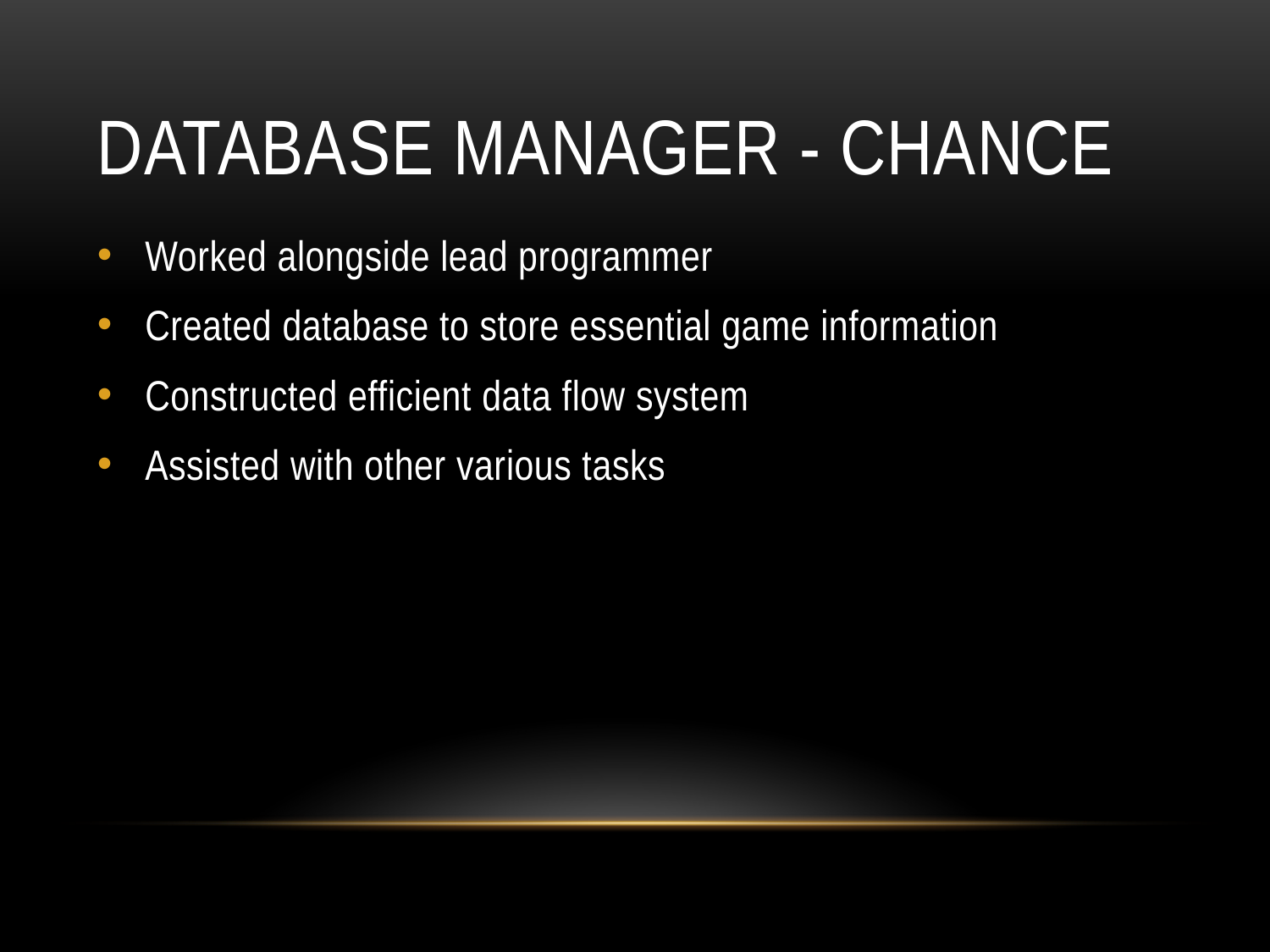

# Database manager - Chance
Worked alongside lead programmer
Created database to store essential game information
Constructed efficient data flow system
Assisted with other various tasks